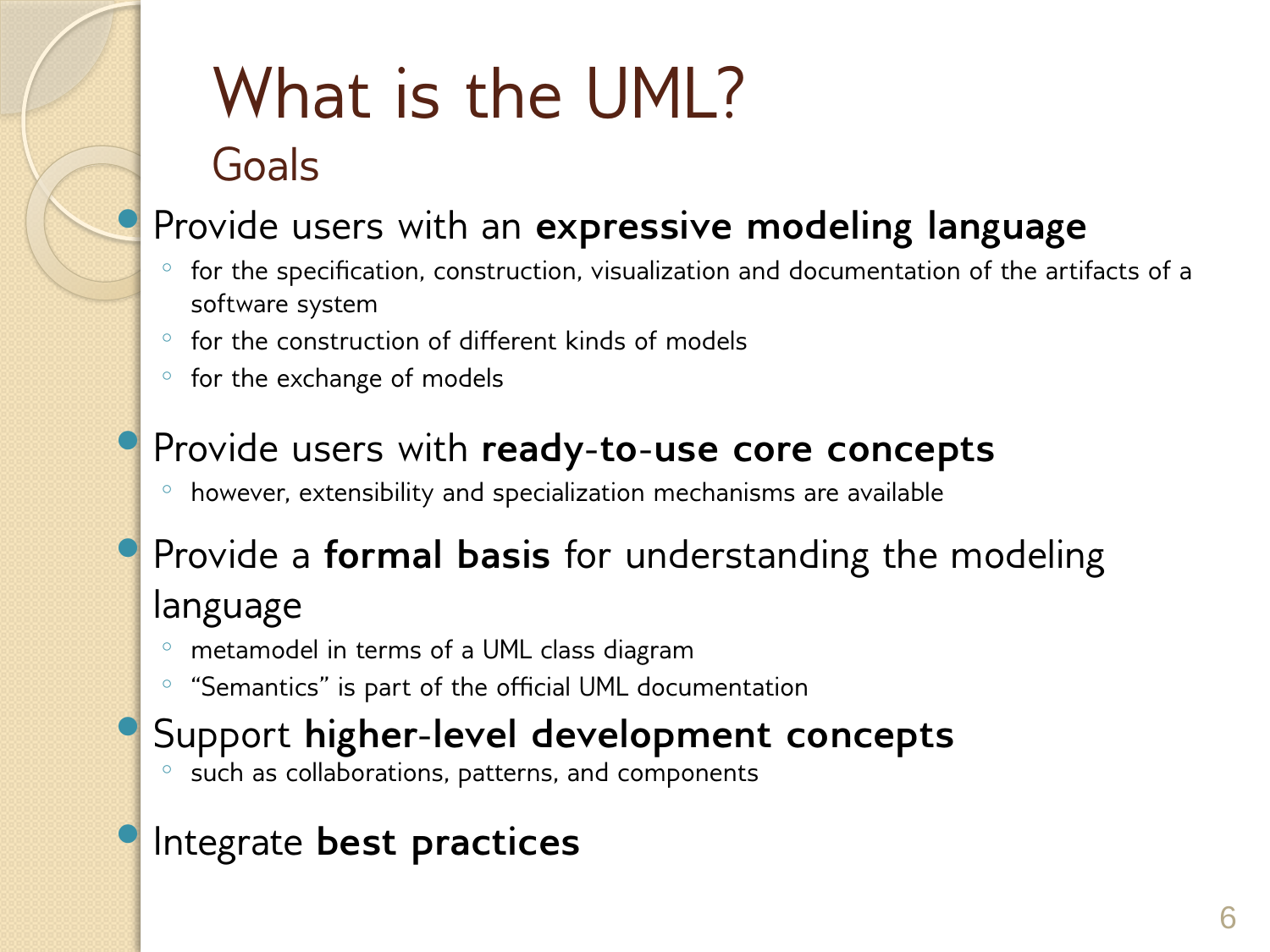

# What is the UML? Goals
Provide users with an expressive modeling language
for the specification, construction, visualization and documentation of the artifacts of a software system
for the construction of different kinds of models
for the exchange of models

Provide users with ready-to-use core concepts
however, extensibility and specialization mechanisms are available

Provide a formal basis for understanding the modeling language
metamodel in terms of a UML class diagram
“Semantics” is part of the official UML documentation
Support higher-level development concepts
such as collaborations, patterns, and components

Integrate best practices
6